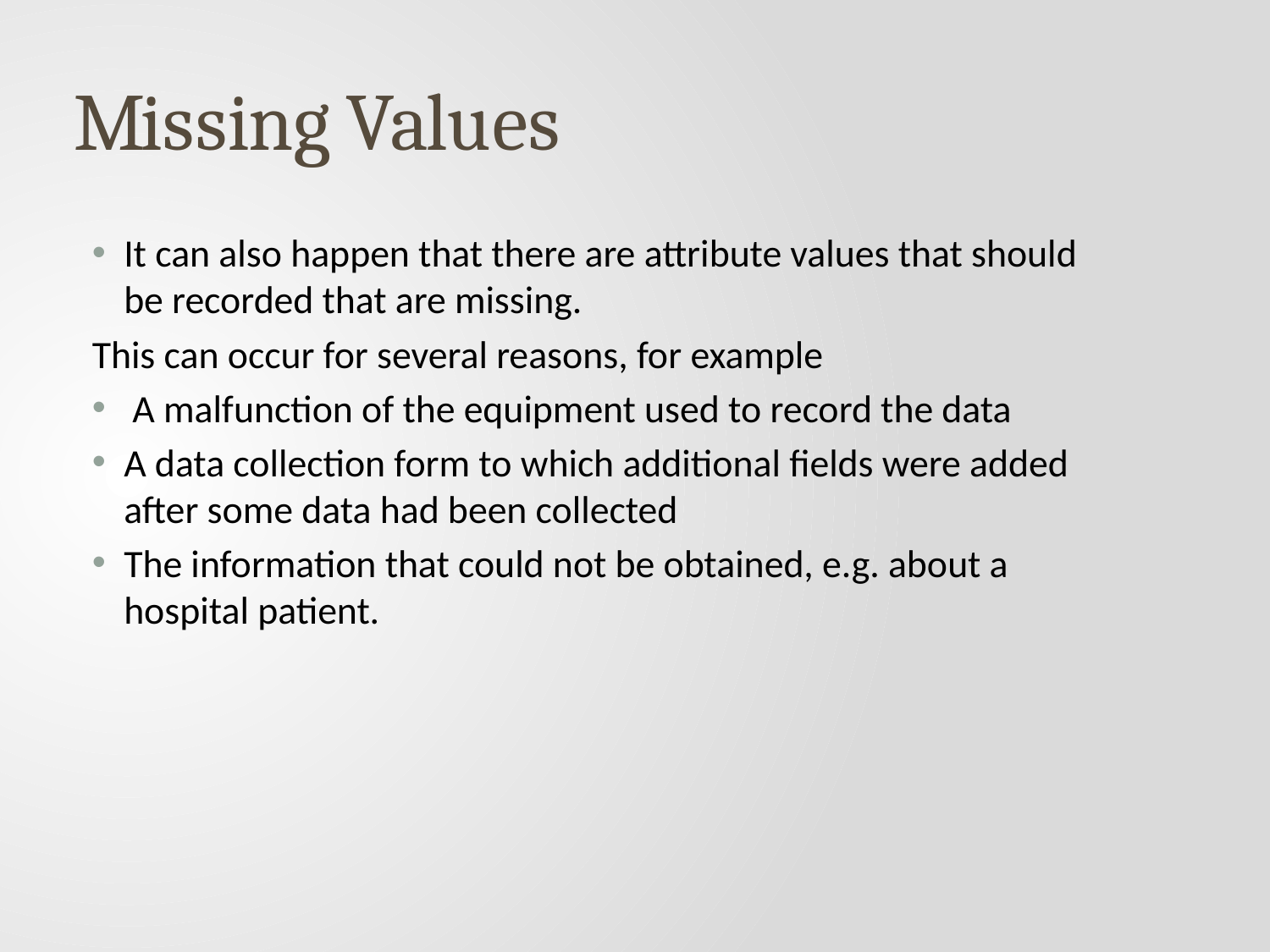

# Missing Values
It can also happen that there are attribute values that should be recorded that are missing.
This can occur for several reasons, for example
 A malfunction of the equipment used to record the data
A data collection form to which additional fields were added after some data had been collected
The information that could not be obtained, e.g. about a hospital patient.